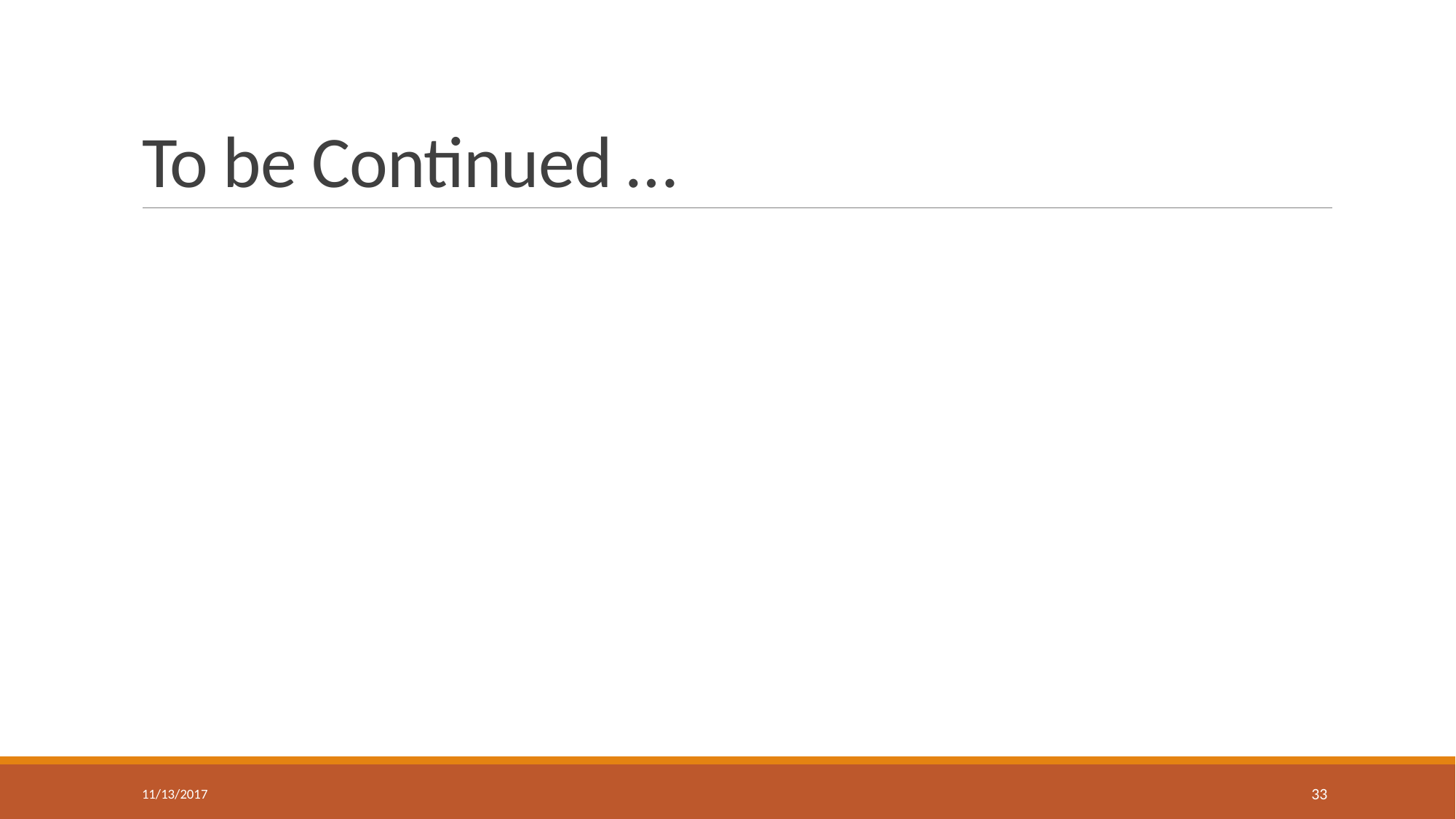

# To be Continued …
11/13/2017
33